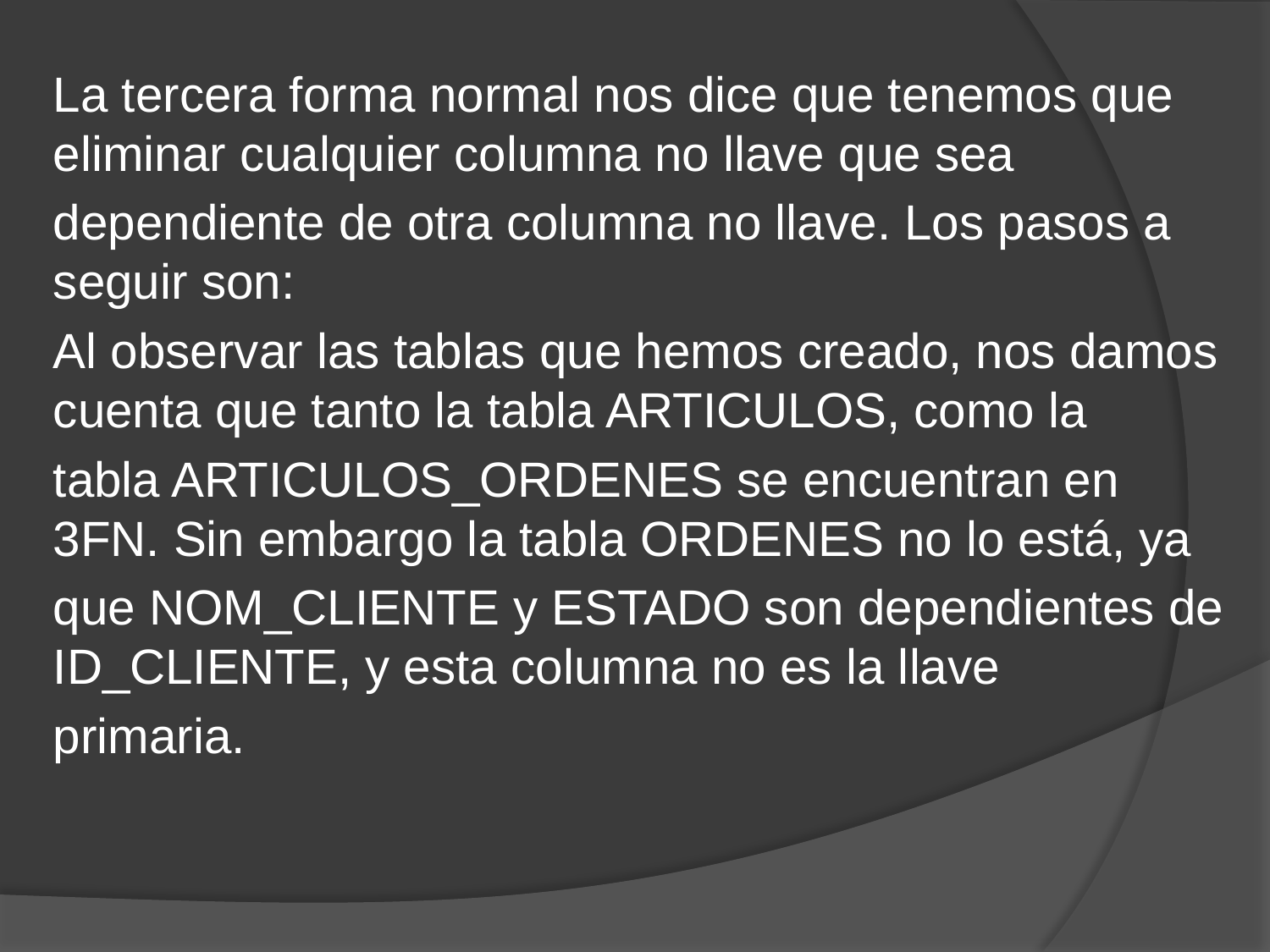

La tercera forma normal nos dice que tenemos que eliminar cualquier columna no llave que sea
dependiente de otra columna no llave. Los pasos a seguir son:
Al observar las tablas que hemos creado, nos damos cuenta que tanto la tabla ARTICULOS, como la
tabla ARTICULOS_ORDENES se encuentran en 3FN. Sin embargo la tabla ORDENES no lo está, ya
que NOM_CLIENTE y ESTADO son dependientes de ID_CLIENTE, y esta columna no es la llave
primaria.